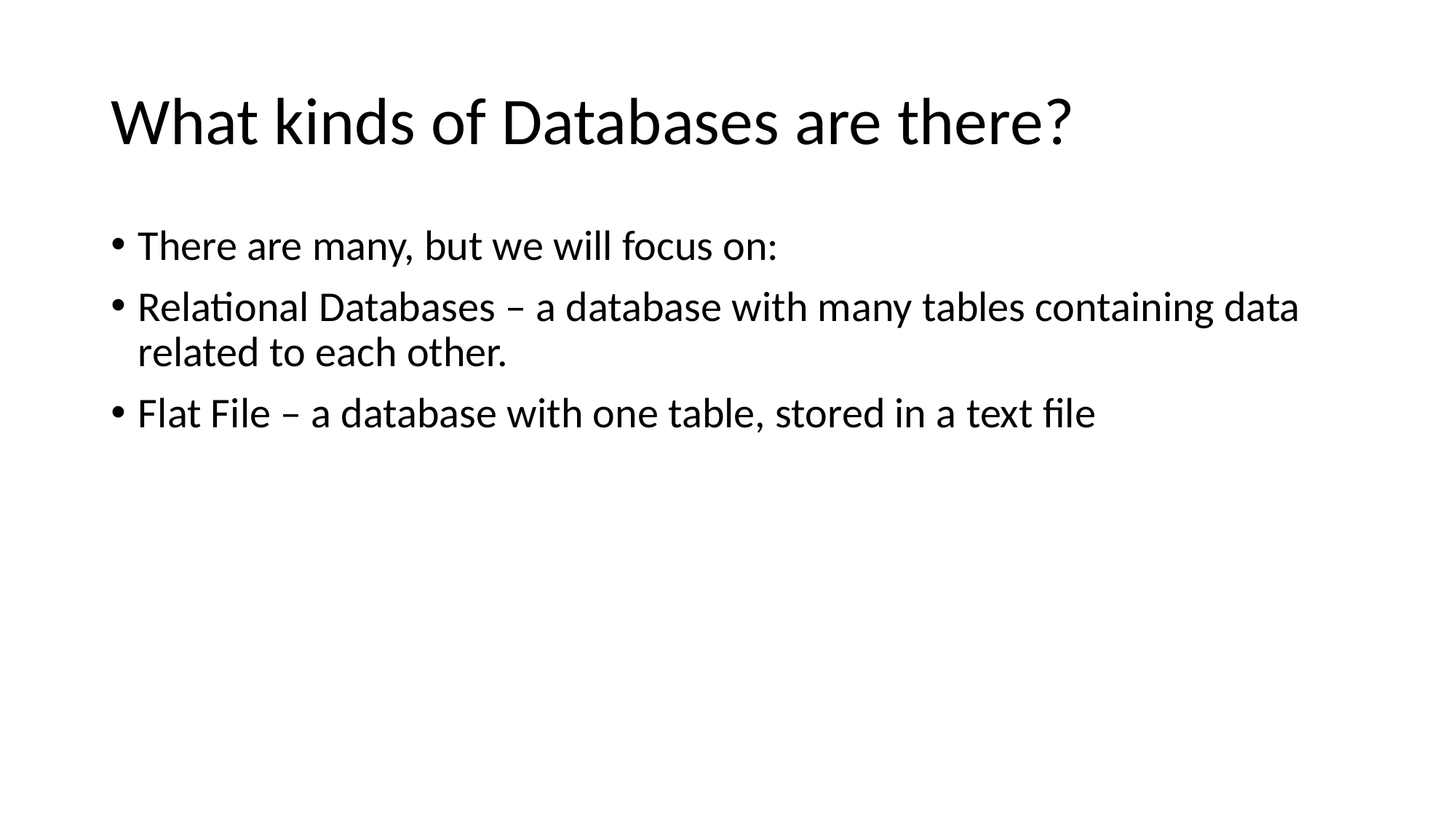

# What kinds of Databases are there?
There are many, but we will focus on:
Relational Databases – a database with many tables containing data related to each other.
Flat File – a database with one table, stored in a text file